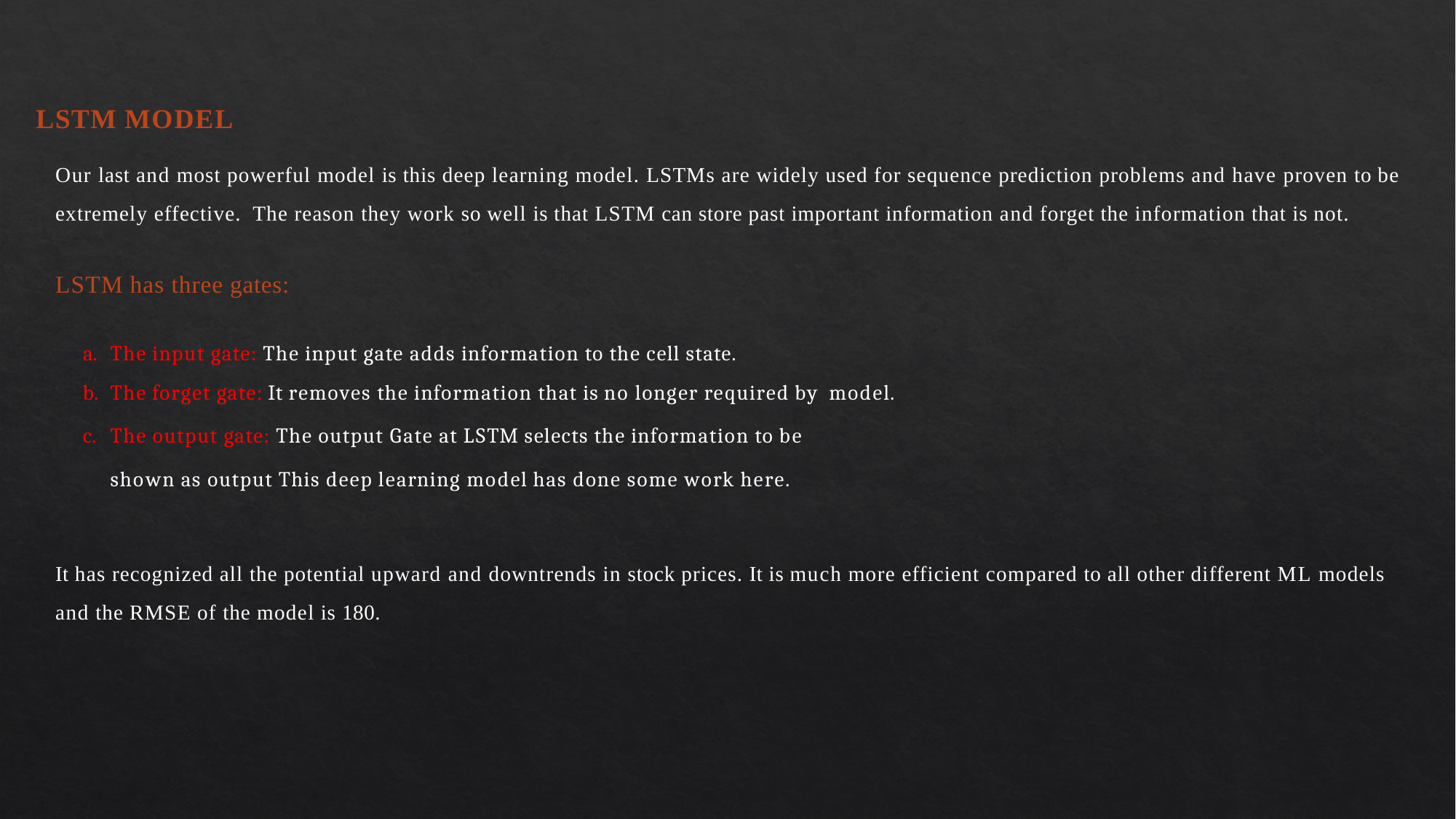

LSTM MODEL
Our last and most powerful model is this deep learning model. LSTMs are widely used for sequence prediction problems and have proven to be extremely effective.  The reason they work so well is that LSTM can store past important information and forget the information that is not.

LSTM has three gates:

The input gate: The input gate adds information to the cell state.
The forget gate: It removes the information that is no longer required by  model.
The output gate: The output Gate at LSTM selects the information to be
shown as output This deep learning model has done some work here.

It has recognized all the potential upward and downtrends in stock prices. It is much more efficient compared to all other different ML models and the RMSE of the model is 180.